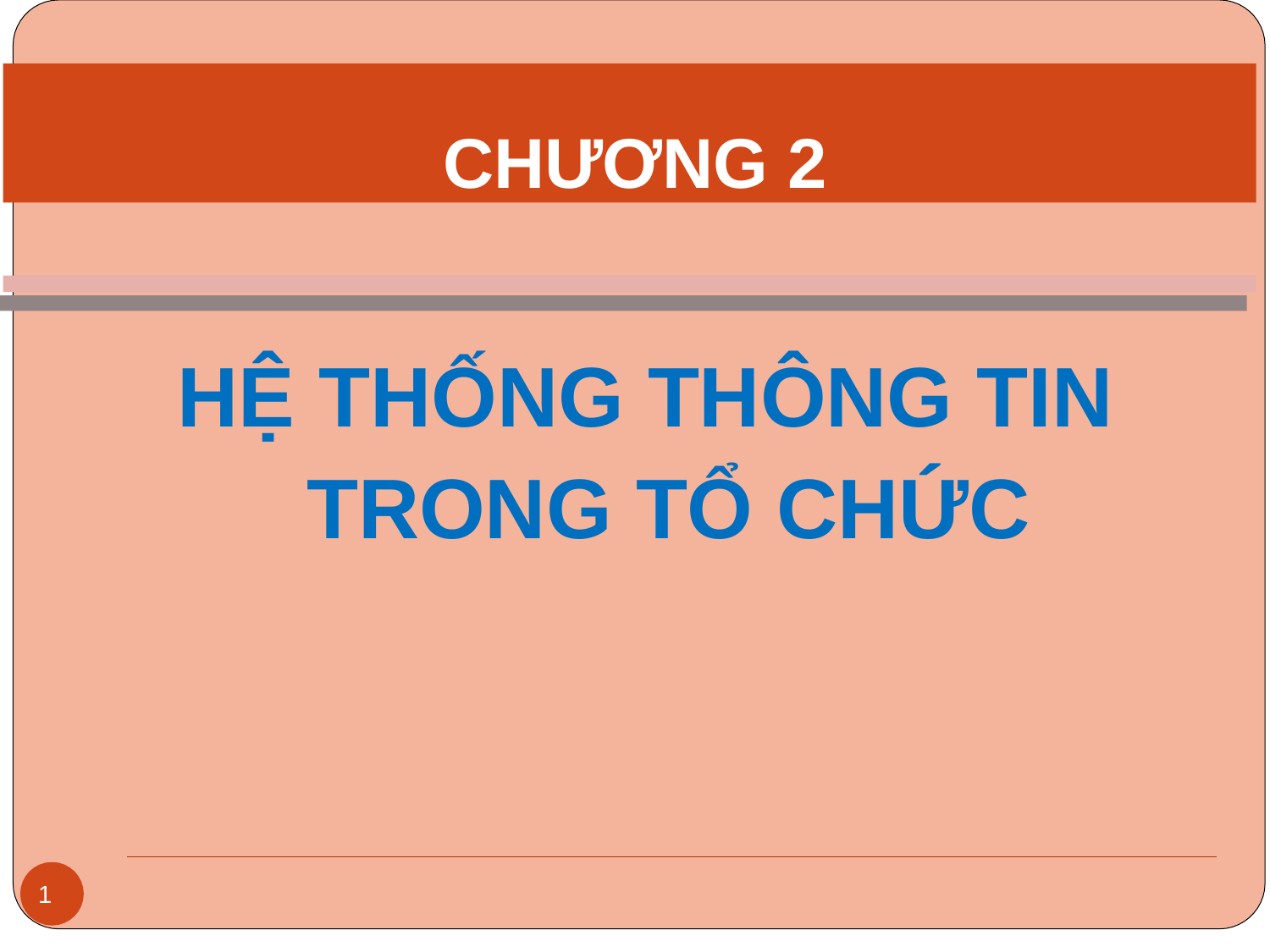

CHƯƠNG 2
HỆ THỐNG THÔNG TIN  TRONG TỔ CHỨC

1